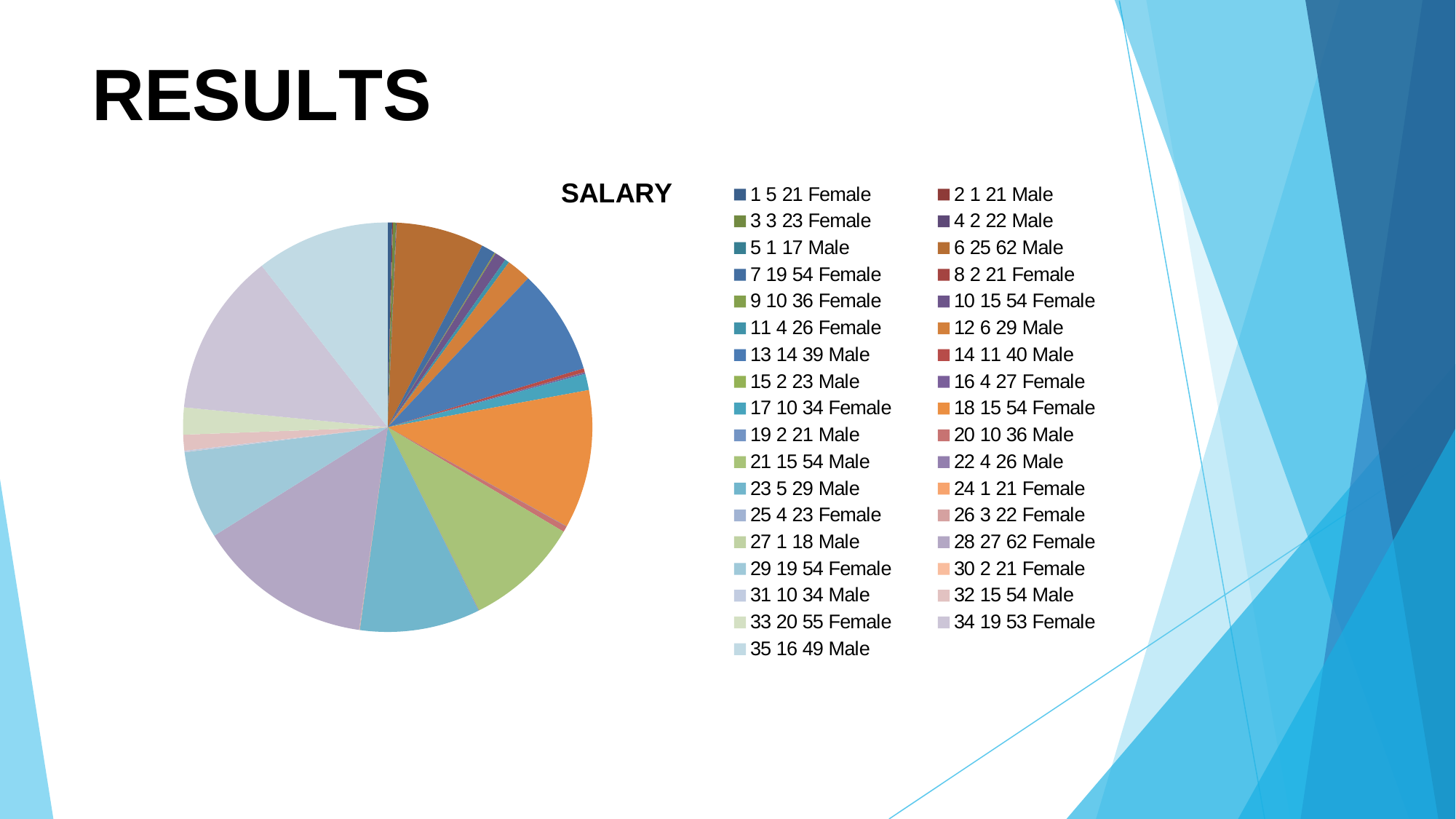

# RESULTS

### Chart:

| Category | SALARY |
|---|---|
| Female | 250000.0 |
| Male | 50000.0 |
| Female | 170000.0 |
| Male | 25000.0 |
| Male | 10000.0 |
| Male | 5001000.0 |
| Female | 800000.0 |
| Female | 9000.0 |
| Female | 61500.0 |
| Female | 650000.0 |
| Female | 250000.0 |
| Male | 1400000.0 |
| Male | 6000050.0 |
| Male | 220100.0 |
| Male | 7500.0 |
| Female | 87000.0 |
| Female | 930000.0 |
| Female | 7900000.0 |
| Male | 15000.0 |
| Male | 330000.0 |
| Male | 6570000.0 |
| Male | 25000.0 |
| Male | 6845000.0 |
| Female | 6000.0 |
| Female | 8900.0 |
| Female | 20000.0 |
| Male | 3000.0 |
| Female | 10000000.0 |
| Female | 5000000.0 |
| Female | 6100.0 |
| Male | 80000.0 |
| Male | 900000.0 |
| Female | 1540000.0 |
| Female | 9300000.0 |
| Male | 7600000.0 |